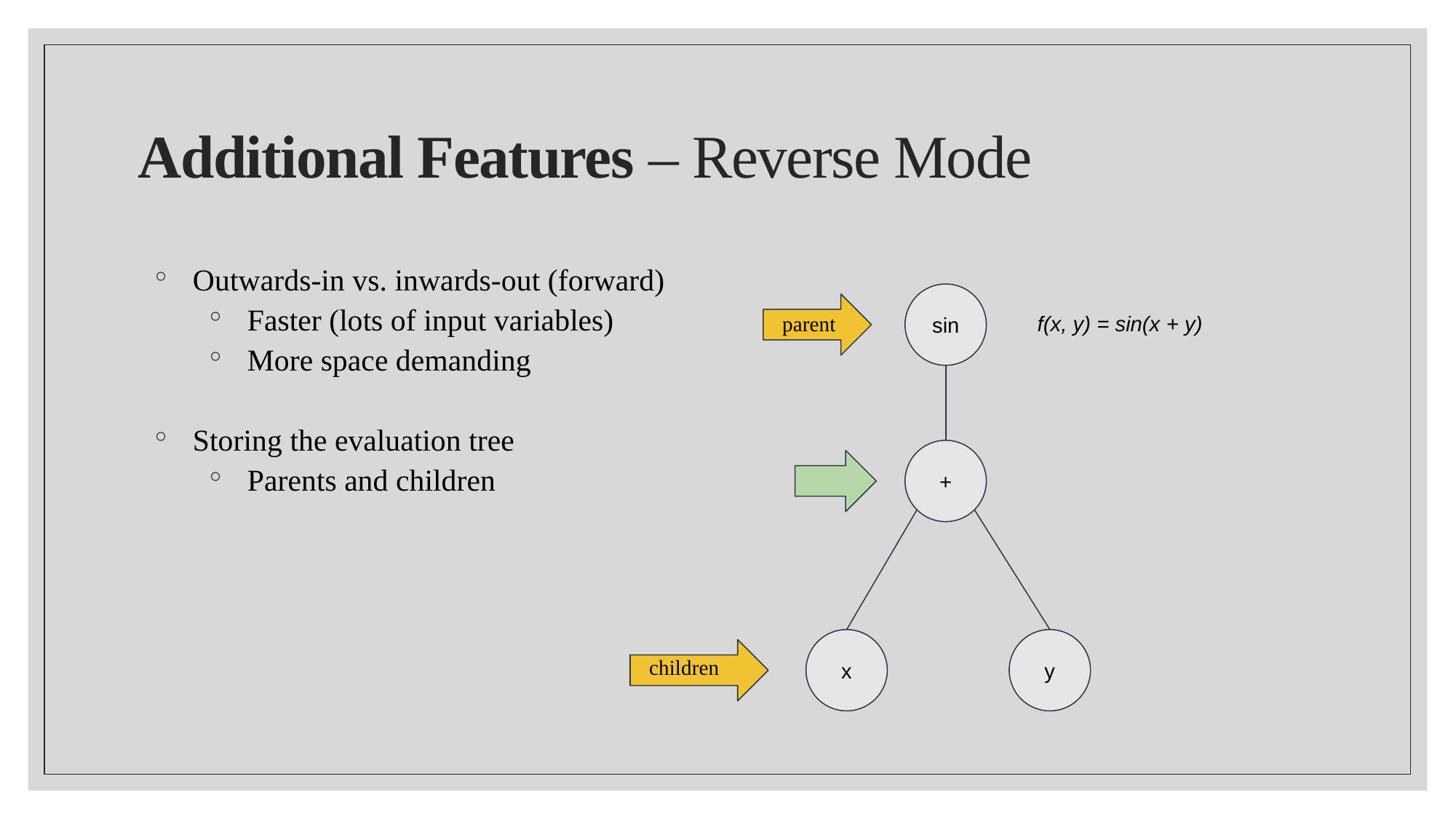

# Additional Features – Reverse Mode
Outwards-in vs. inwards-out (forward)
Faster (lots of input variables)
More space demanding

Storing the evaluation tree
Parents and children

parent
f(x, y) = sin(x + y)
sin

+

children
x
y